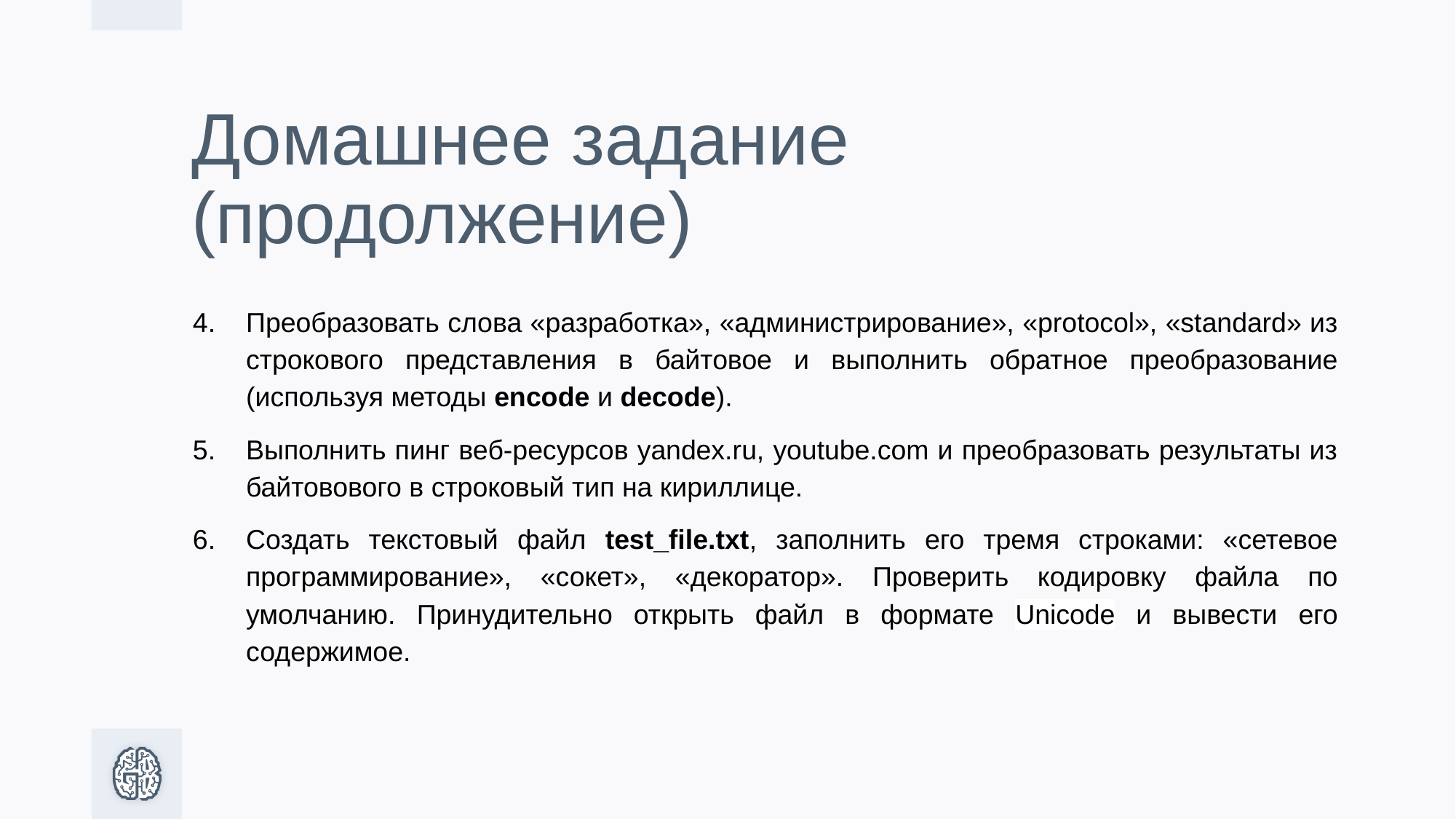

# Домашнее задание (продолжение)
Преобразовать слова «разработка», «администрирование», «protocol», «standard» из строкового представления в байтовое и выполнить обратное преобразование (используя методы encode и decode).
Выполнить пинг веб-ресурсов yandex.ru, youtube.com и преобразовать результаты из байтовового в строковый тип на кириллице.
Создать текстовый файл test_file.txt, заполнить его тремя строками: «сетевое программирование», «сокет», «декоратор». Проверить кодировку файла по умолчанию. Принудительно открыть файл в формате Unicode и вывести его содержимое.